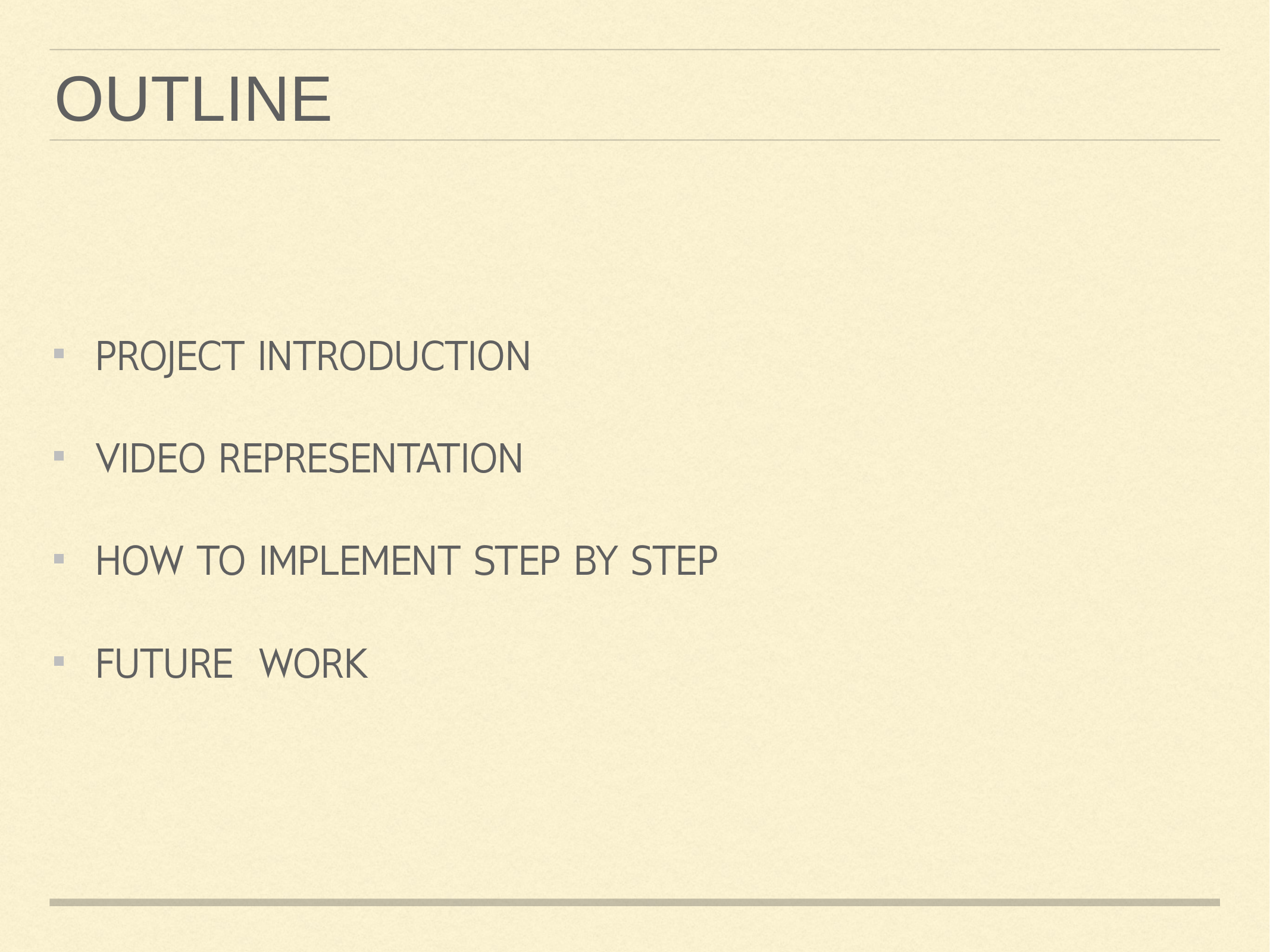

# outline
PROJECT INTRODUCTION
VIDEO REPRESENTATION
HOW TO IMPLEMENT STEP BY STEP
FUTURE  WORK